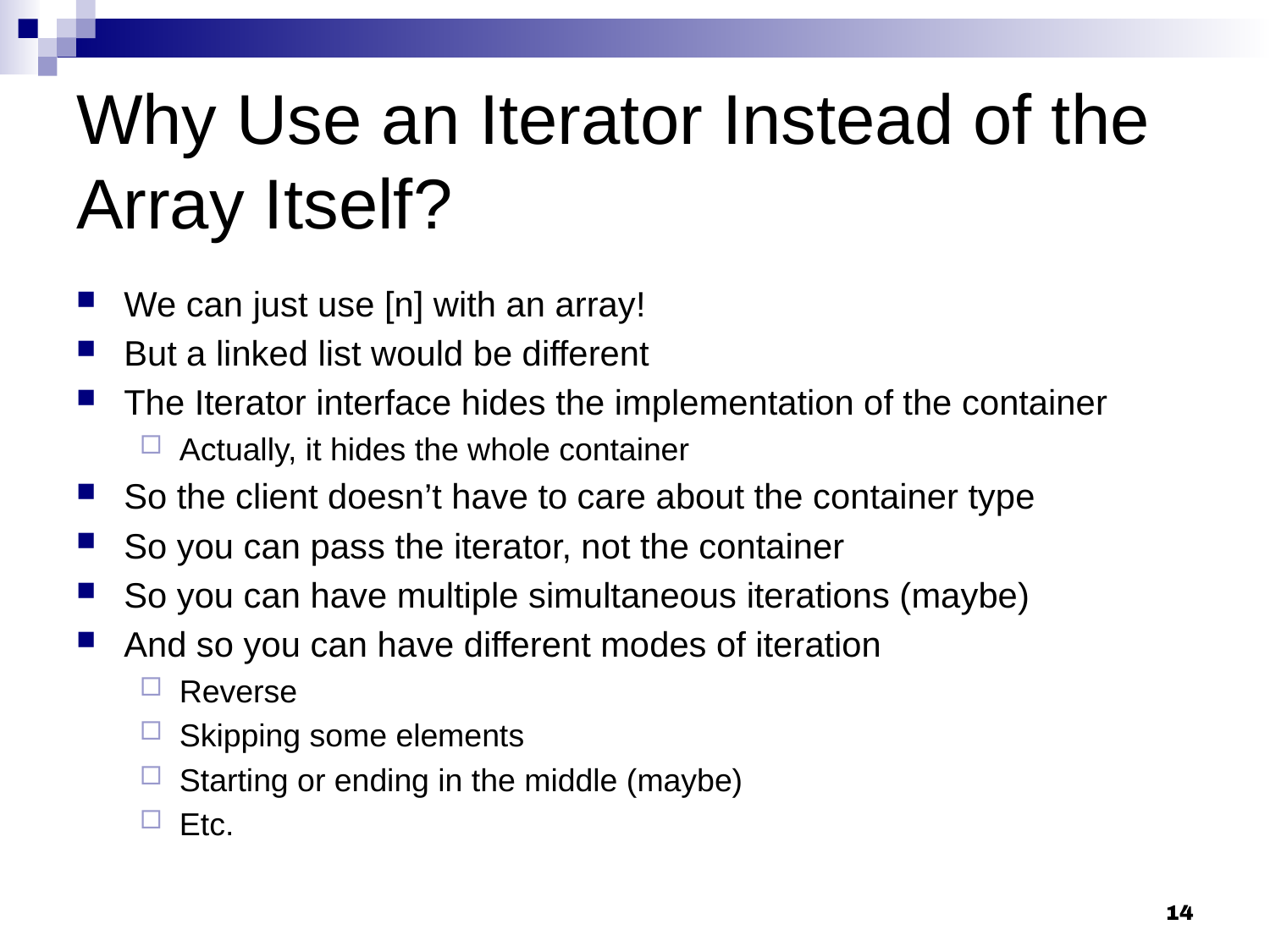

# Why Use an Iterator Instead of the Array Itself?
We can just use [n] with an array!
But a linked list would be different
The Iterator interface hides the implementation of the container
Actually, it hides the whole container
So the client doesn’t have to care about the container type
So you can pass the iterator, not the container
So you can have multiple simultaneous iterations (maybe)
And so you can have different modes of iteration
Reverse
Skipping some elements
Starting or ending in the middle (maybe)
Etc.
14